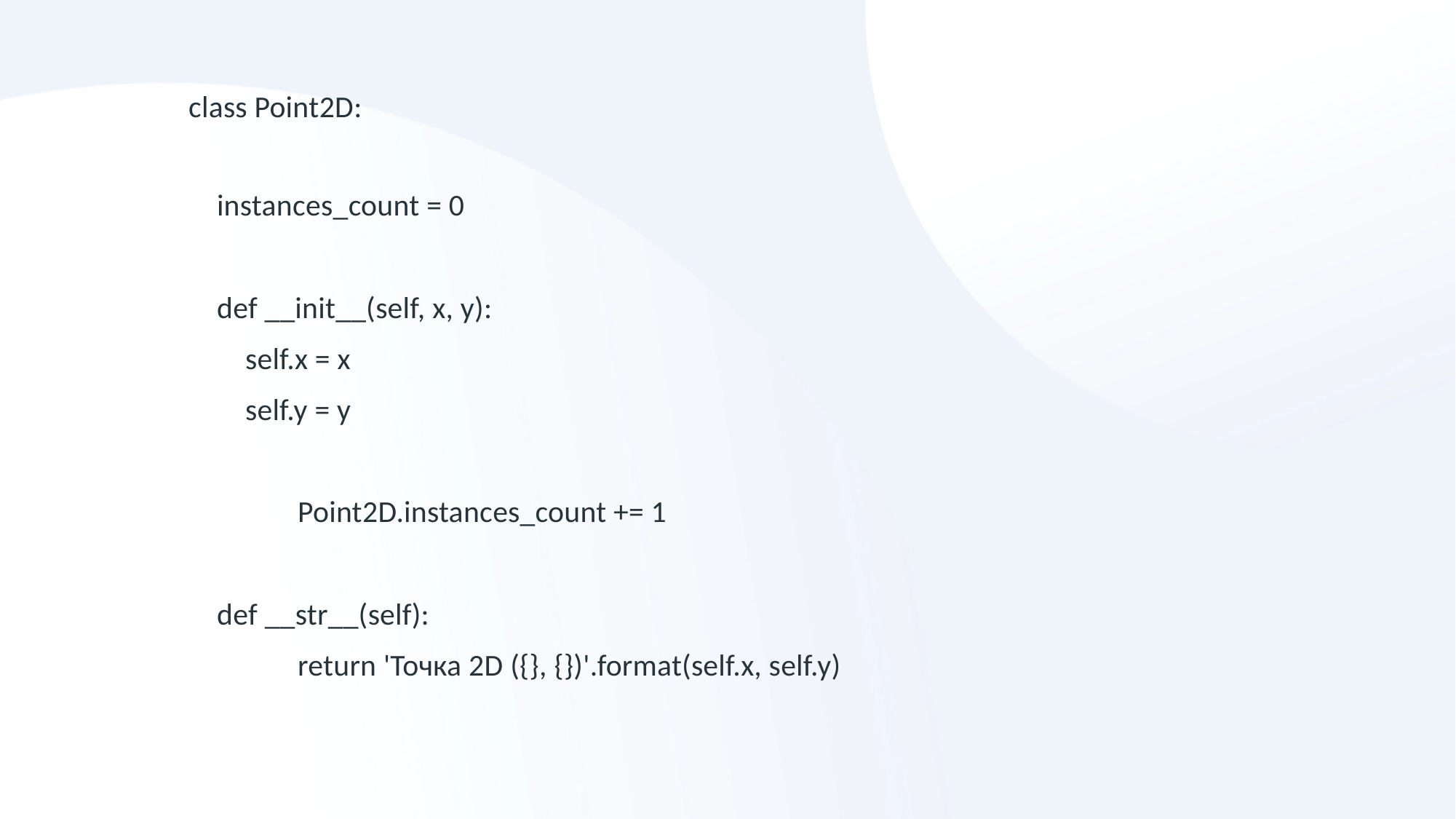

class Point2D:

    instances_count = 0

    def __init__(self, x, y):
        self.x = x
        self.y = y

	Point2D.instances_count += 1

    def __str__(self):
	return 'Точка 2D ({}, {})'.format(self.x, self.y)